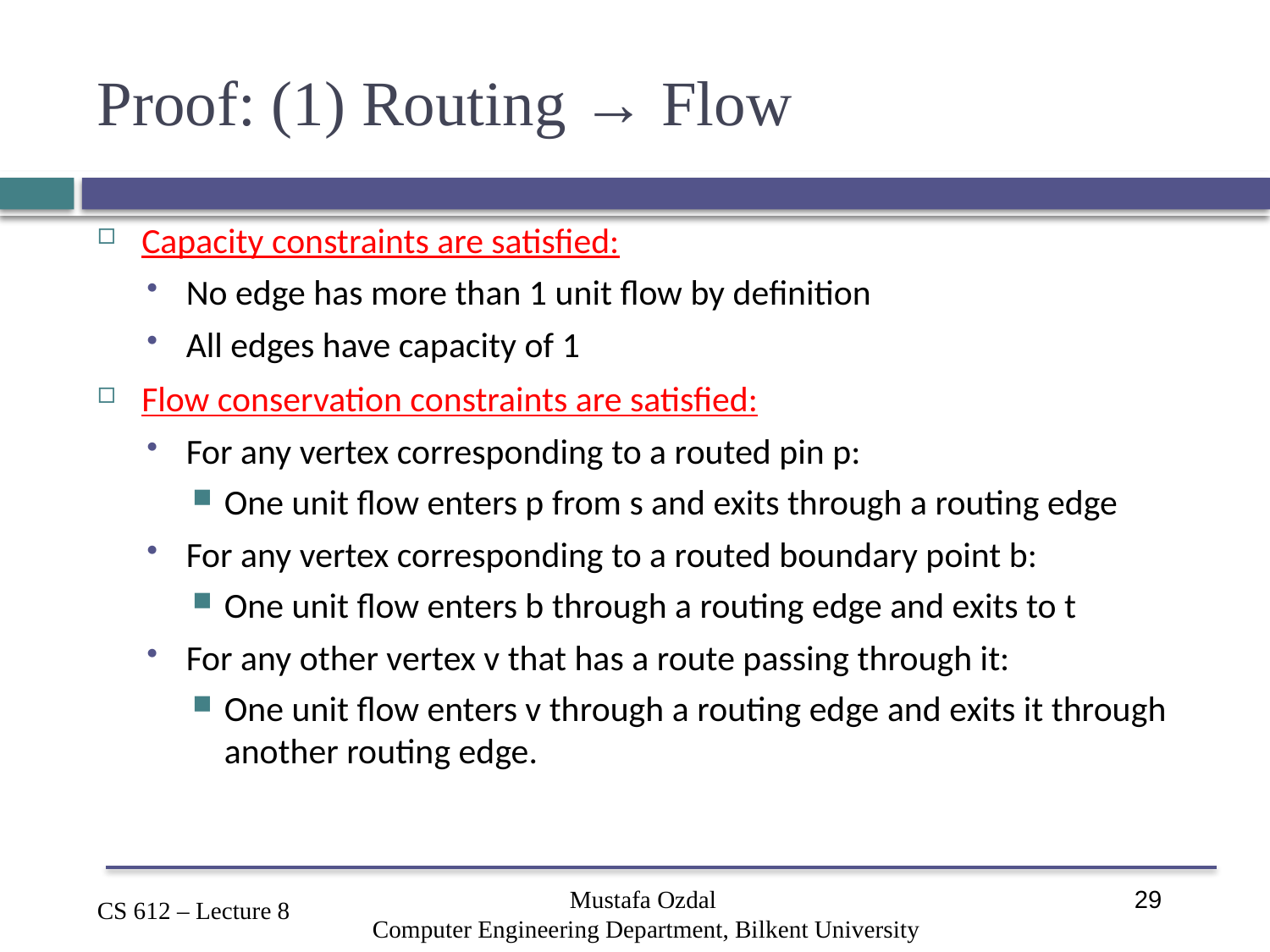

# Proof: (1) Routing → Flow
Capacity constraints are satisfied:
No edge has more than 1 unit flow by definition
All edges have capacity of 1
Flow conservation constraints are satisfied:
For any vertex corresponding to a routed pin p:
One unit flow enters p from s and exits through a routing edge
For any vertex corresponding to a routed boundary point b:
One unit flow enters b through a routing edge and exits to t
For any other vertex v that has a route passing through it:
One unit flow enters v through a routing edge and exits it through another routing edge.

Mustafa Ozdal
Computer Engineering Department, Bilkent University